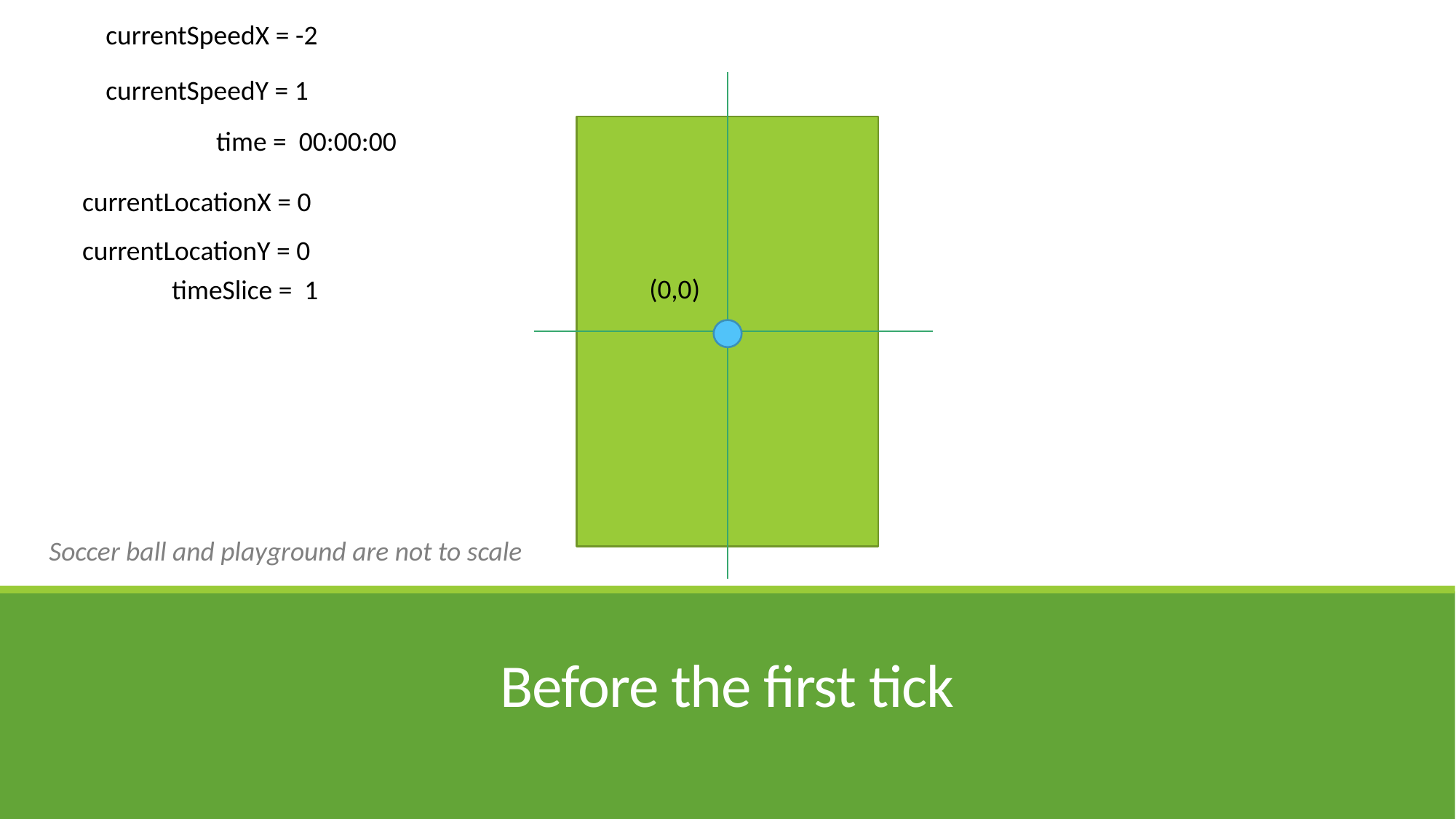

currentSpeedX = -2
currentSpeedY = 1

time =  00:00:00
currentLocationX = 0
currentLocationY = 0
(0,0)
timeSlice =  1

Soccer ball and playground are not to scale

# Before the first tick